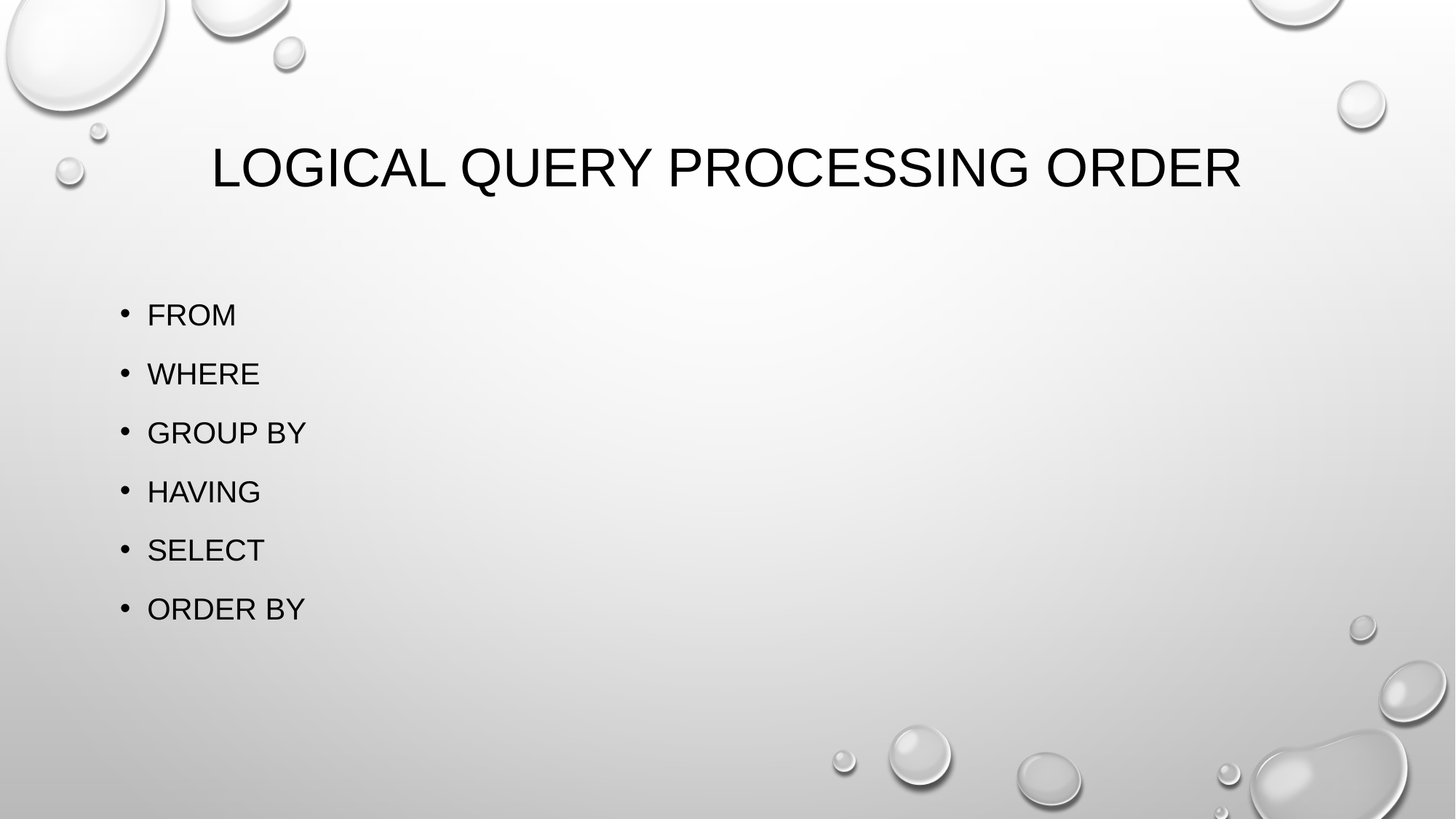

# Logical query processing order
From
Where
Group by
Having
Select
Order by